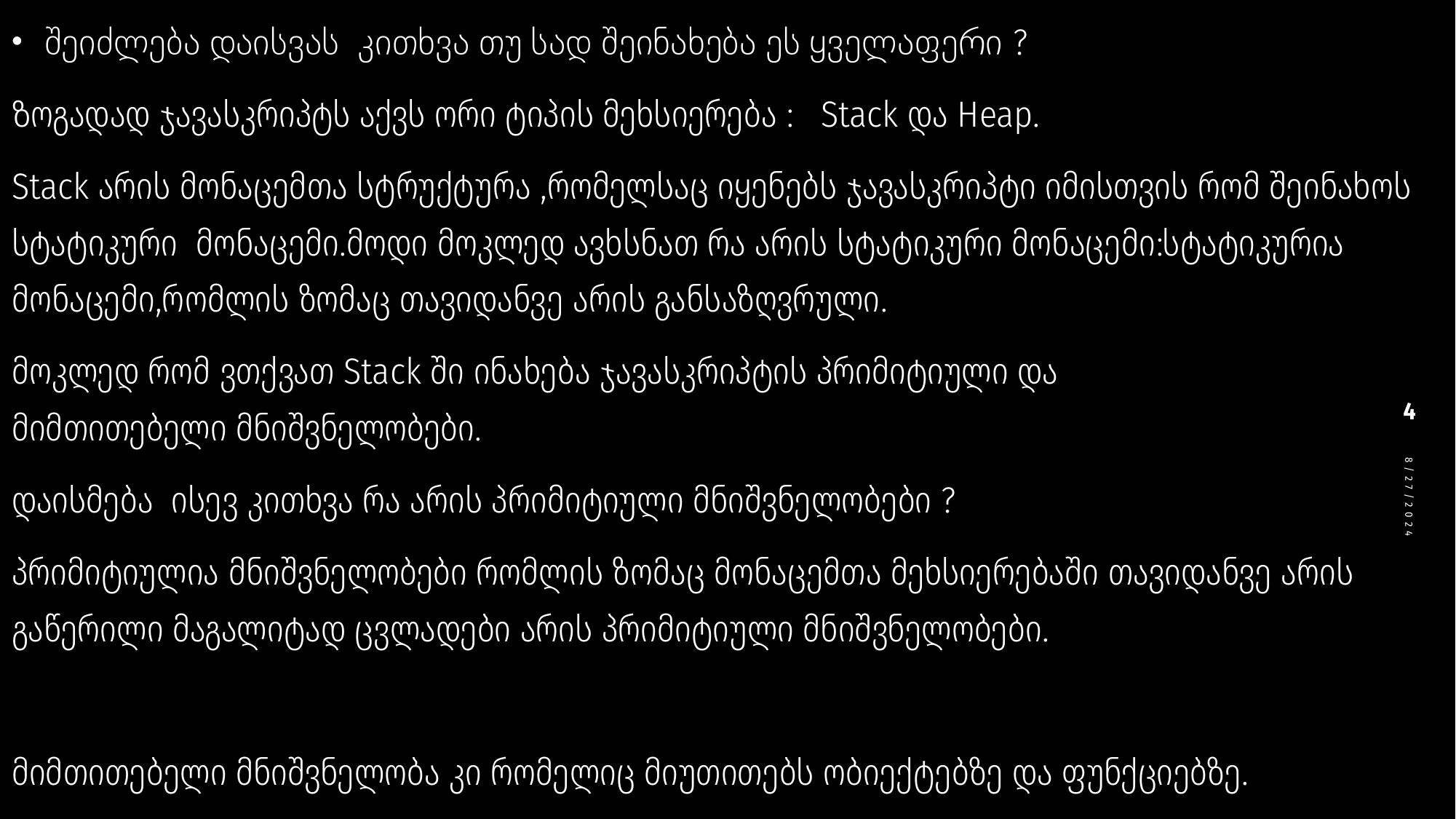

შეიძლება დაისვას  კითხვა თუ სად შეინახება ეს ყველაფერი ?
Ზოგადად ჯავასკრიპტს აქვს ორი ტიპის მეხსიერება :   Stack და Heap.
Stack არის მონაცემთა სტრუქტურა ,რომელსაც იყენებს ჯავასკრიპტი იმისთვის რომ შეინახოს სტატიკური  მონაცემი.მოდი მოკლედ ავხსნათ რა არის სტატიკური მონაცემი:სტატიკურია მონაცემი,რომლის ზომაც თავიდანვე არის განსაზღვრული.
მოკლედ რომ ვთქვათ Stack ში ინახება ჯავასკრიპტის პრიმიტიული და მიმთითებელი მნიშვნელობები.
დაისმება  ისევ კითხვა რა არის პრიმიტიული მნიშვნელობები ?
პრიმიტიულია მნიშვნელობები რომლის ზომაც მონაცემთა მეხსიერებაში თავიდანვე არის გაწერილი მაგალიტად ცვლადები არის პრიმიტიული მნიშვნელობები.

მიმთითებელი მნიშვნელობა კი რომელიც მიუთითებს ობიექტებზე და ფუნქციებზე.

#
4
8/27/2024